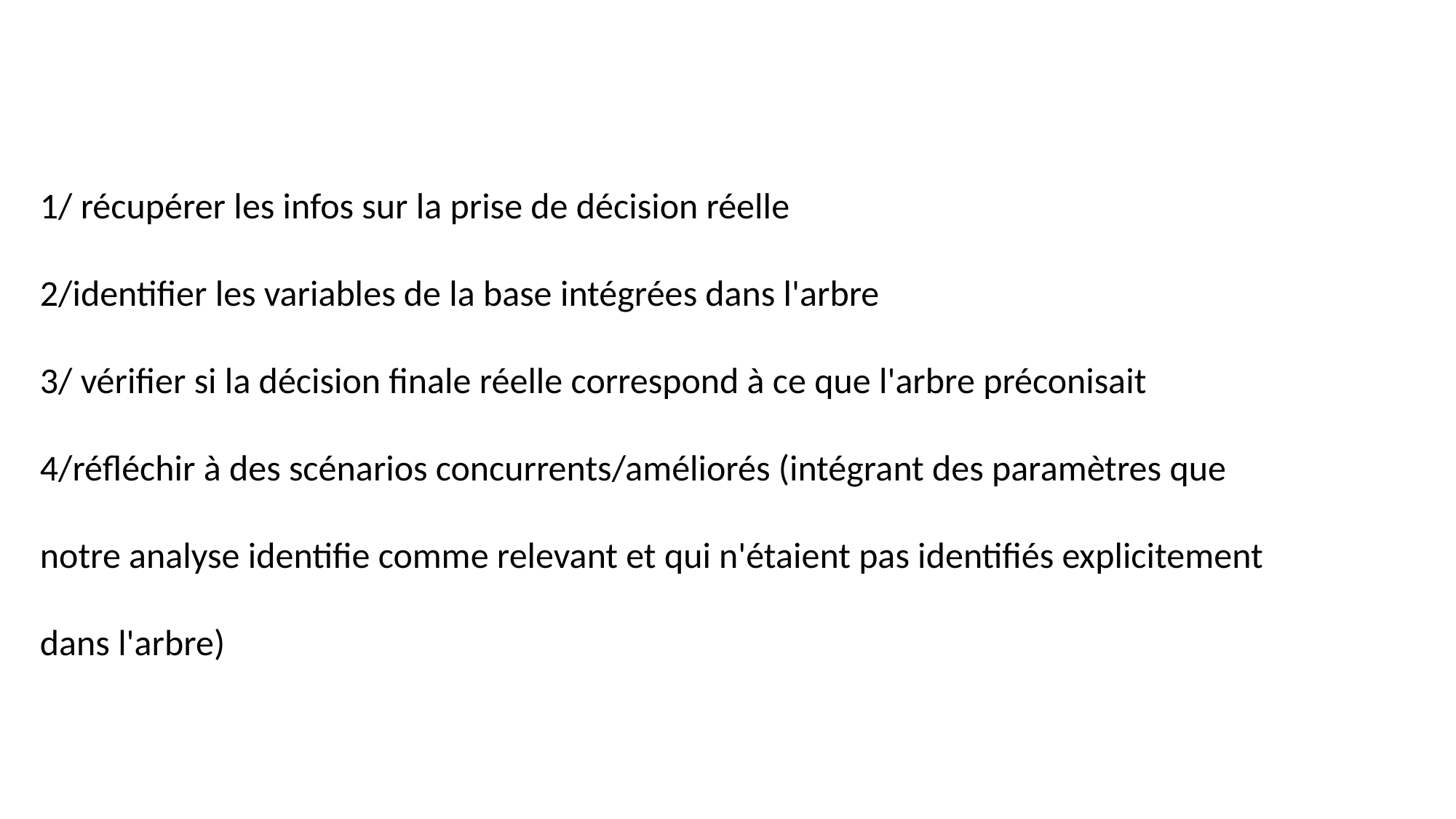

1/ récupérer les infos sur la prise de décision réelle
2/identifier les variables de la base intégrées dans l'arbre
3/ vérifier si la décision finale réelle correspond à ce que l'arbre préconisait
4/réfléchir à des scénarios concurrents/améliorés (intégrant des paramètres que notre analyse identifie comme relevant et qui n'étaient pas identifiés explicitement dans l'arbre)